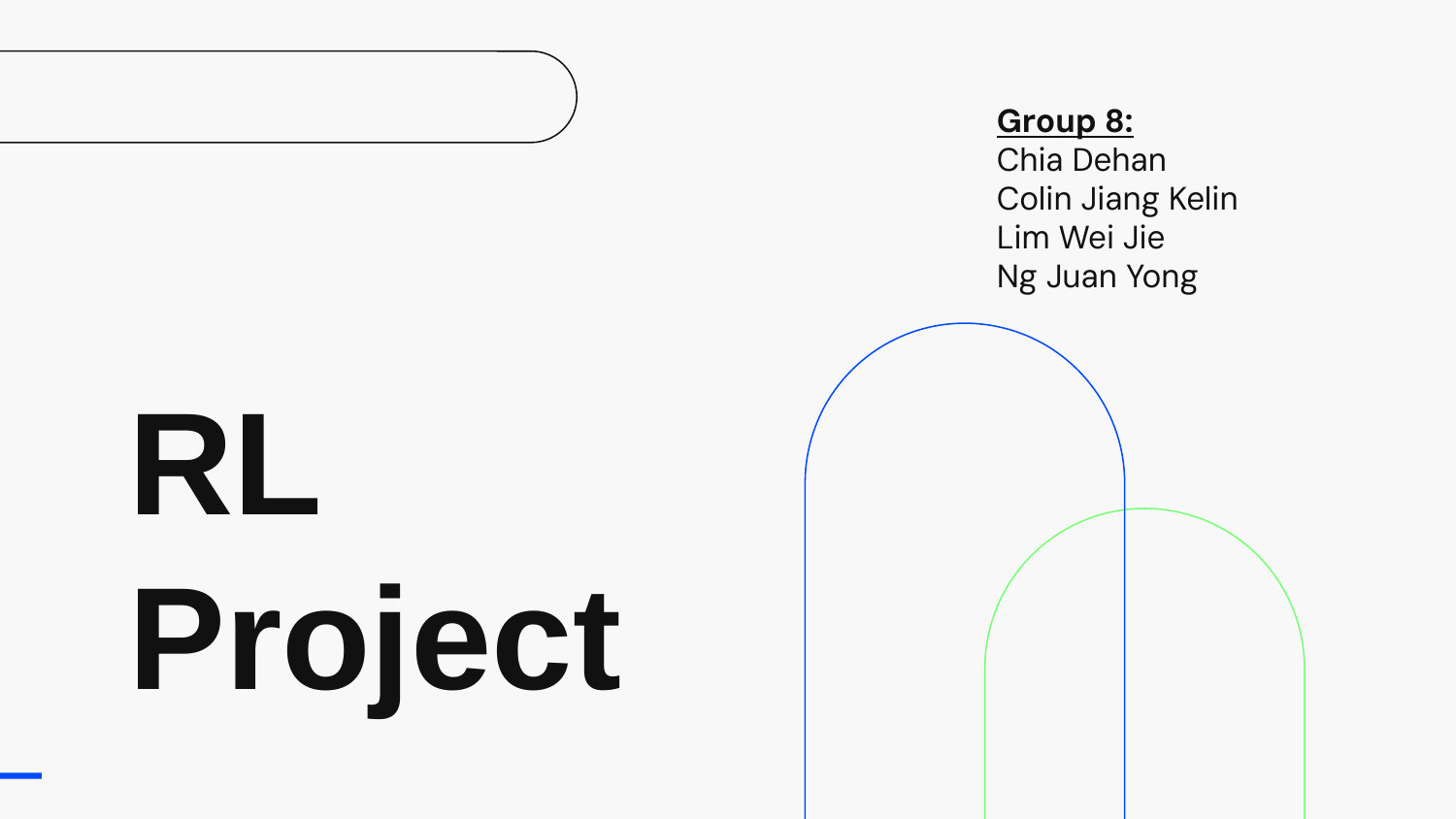

Group 8:
Chia Dehan
Colin Jiang Kelin
Lim Wei Jie
Ng Juan Yong

# RL Project